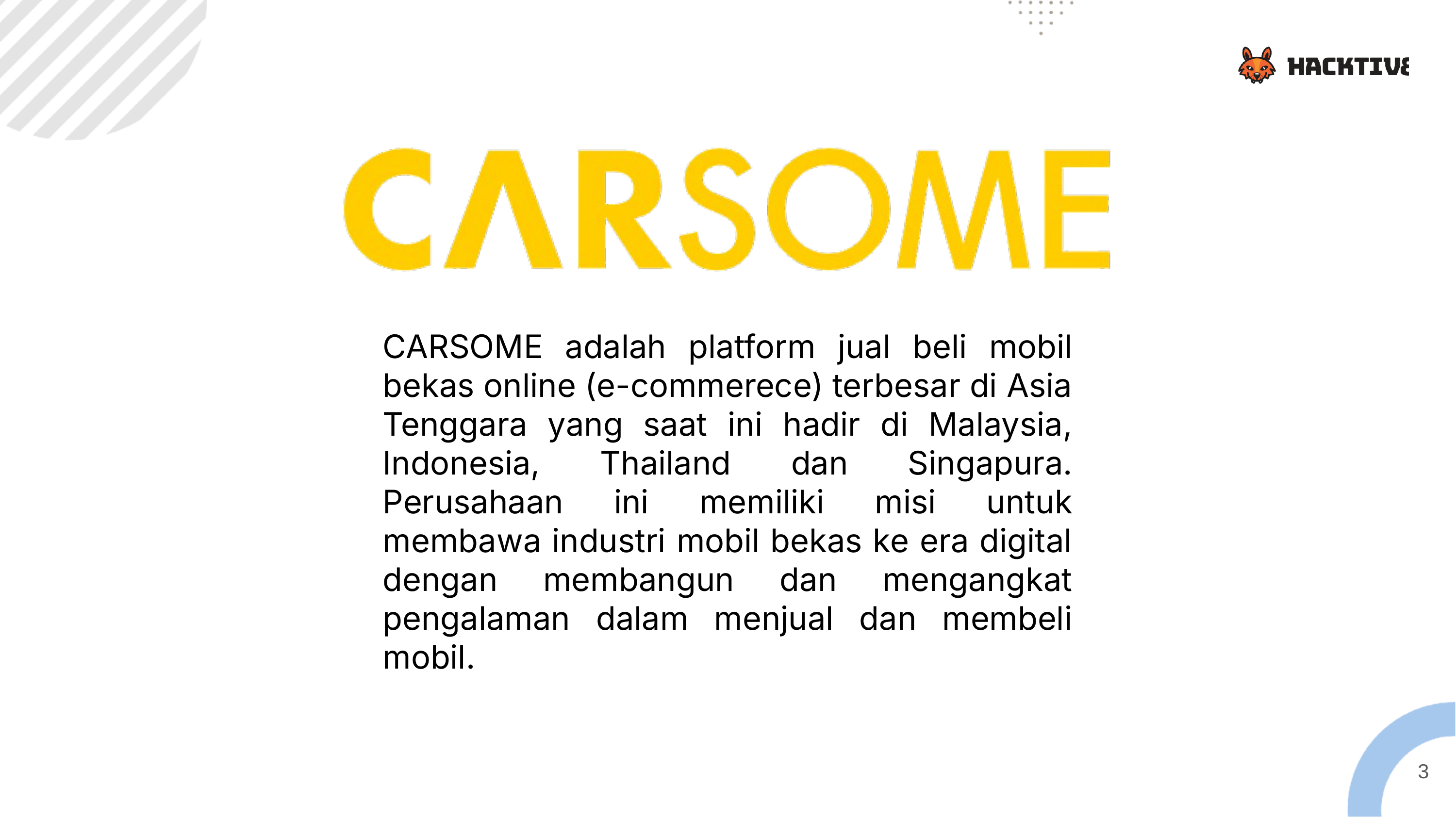

CARSOME adalah platform jual beli mobil bekas online (e-commerece) terbesar di Asia Tenggara yang saat ini hadir di Malaysia, Indonesia, Thailand dan Singapura. Perusahaan ini memiliki misi untuk membawa industri mobil bekas ke era digital dengan membangun dan mengangkat pengalaman dalam menjual dan membeli mobil.

3